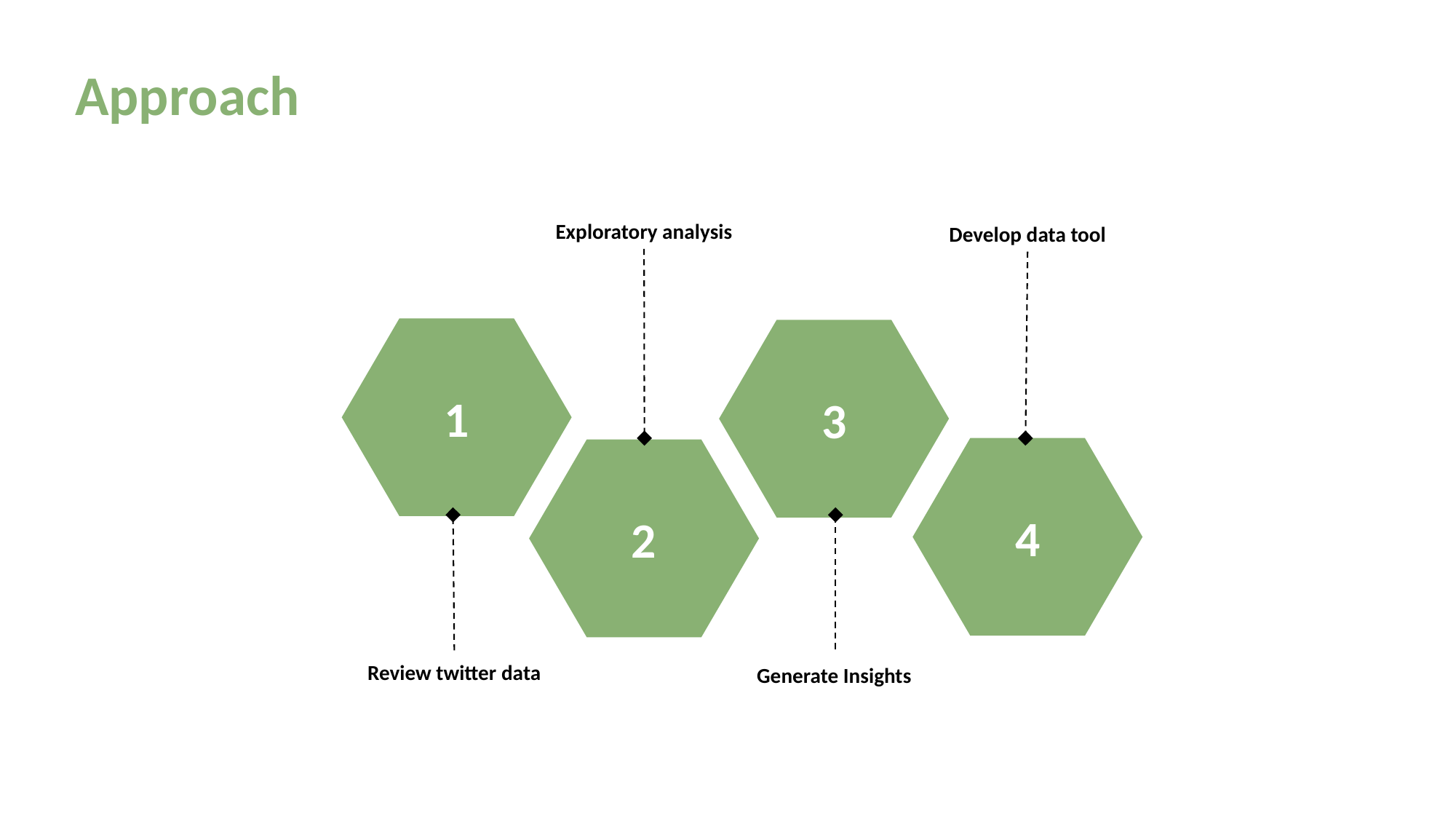

# Approach
Exploratory analysis
Develop data tool
1
3
4
2
Review twitter data
Generate Insights